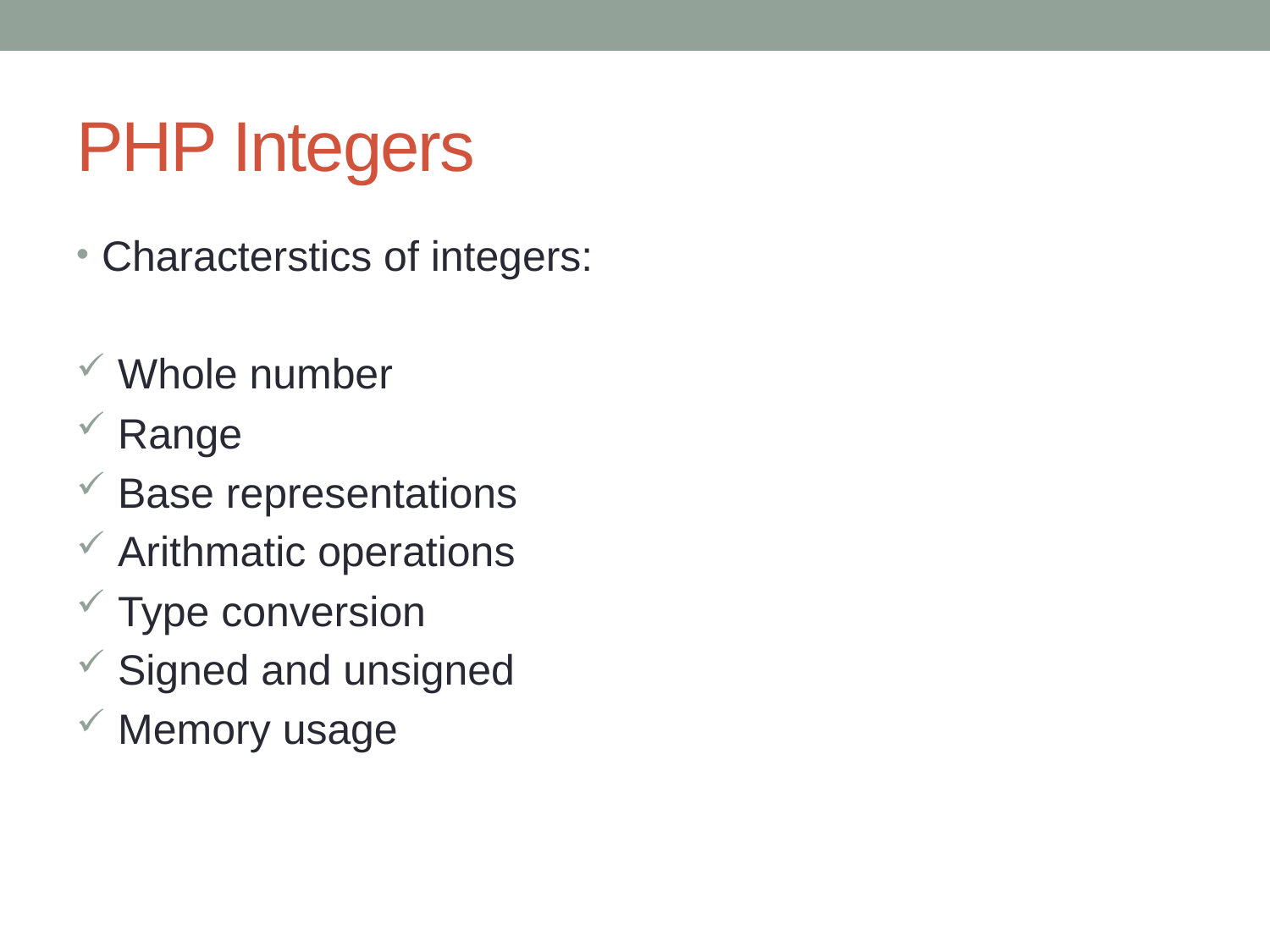

# PHP Integers
Characterstics of integers:

 Whole number
 Range
 Base representations
 Arithmatic operations
 Type conversion
 Signed and unsigned
 Memory usage